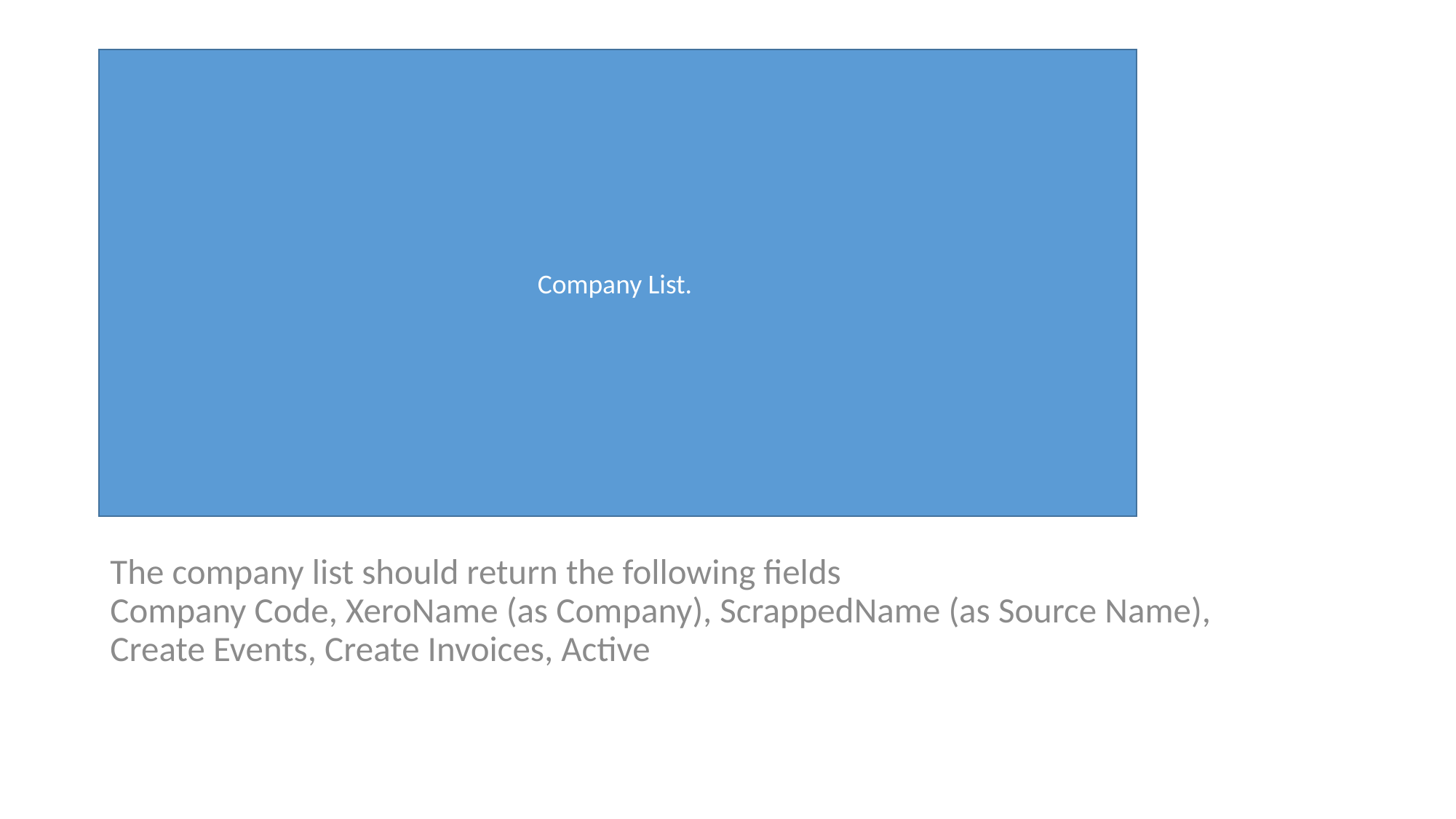

Company List.
The company list should return the following fields
Company Code, XeroName (as Company), ScrappedName (as Source Name), Create Events, Create Invoices, Active